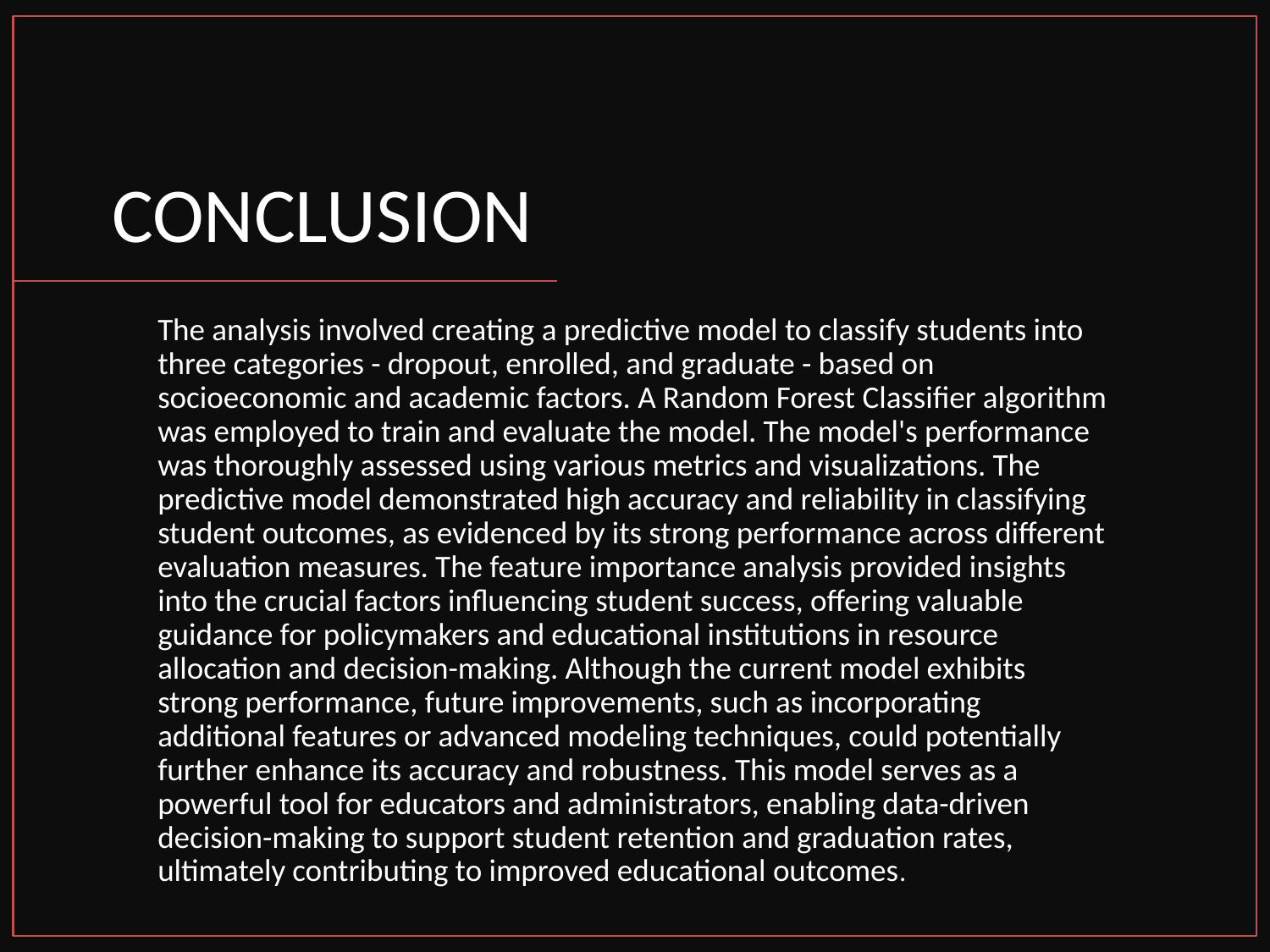

# CONCLUSION
The analysis involved creating a predictive model to classify students into three categories - dropout, enrolled, and graduate - based on socioeconomic and academic factors. A Random Forest Classifier algorithm was employed to train and evaluate the model. The model's performance was thoroughly assessed using various metrics and visualizations. The predictive model demonstrated high accuracy and reliability in classifying student outcomes, as evidenced by its strong performance across different evaluation measures. The feature importance analysis provided insights into the crucial factors influencing student success, offering valuable guidance for policymakers and educational institutions in resource allocation and decision-making. Although the current model exhibits strong performance, future improvements, such as incorporating additional features or advanced modeling techniques, could potentially further enhance its accuracy and robustness. This model serves as a powerful tool for educators and administrators, enabling data-driven decision-making to support student retention and graduation rates, ultimately contributing to improved educational outcomes.